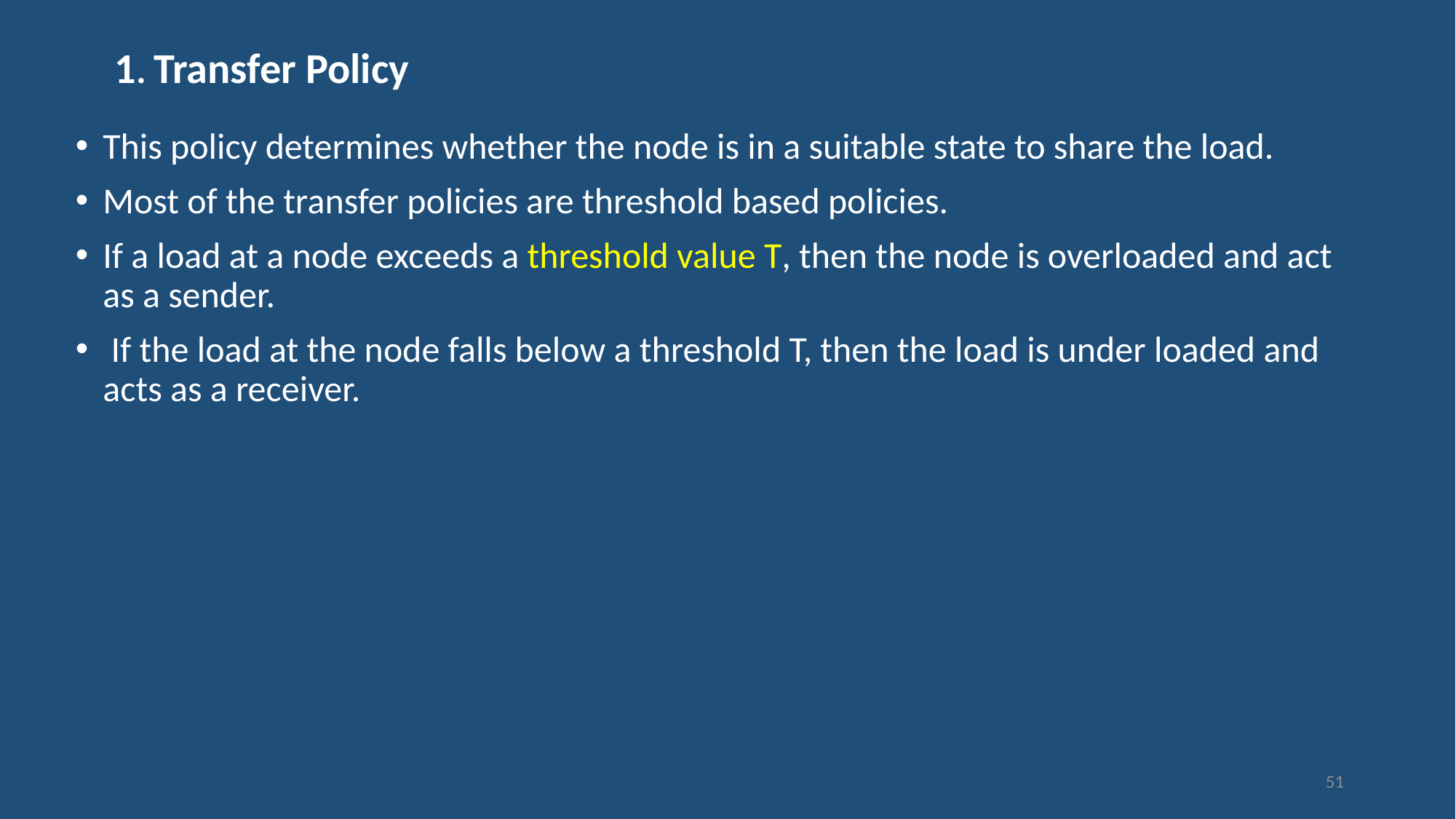

# 1. Transfer Policy
This policy determines whether the node is in a suitable state to share the load.
Most of the transfer policies are threshold based policies.
If a load at a node exceeds a threshold value T, then the node is overloaded and act as a sender.
 If the load at the node falls below a threshold T, then the load is under loaded and acts as a receiver.

51